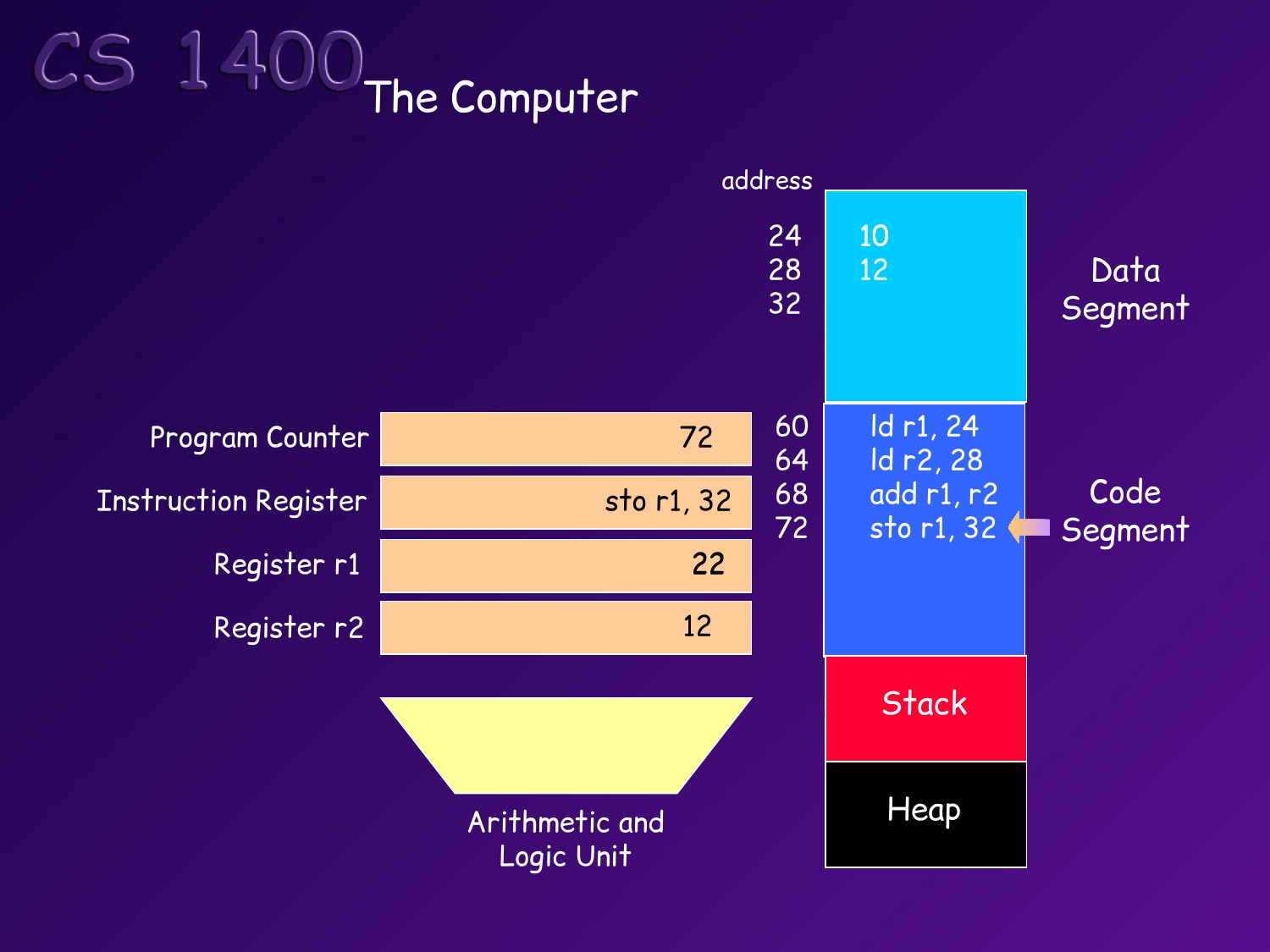

The Computer
address

24
28
32
10
12

10
Data
Segment
60
64
68
72
ld r1, 24
ld r2, 28
add r1, r2
sto r1, 32

Program Counter

72
Code
Segment
Instruction Register

sto r1, 32

22
Register r1

22

12
Register r2

Stack

Heap
Arithmetic and
Logic Unit